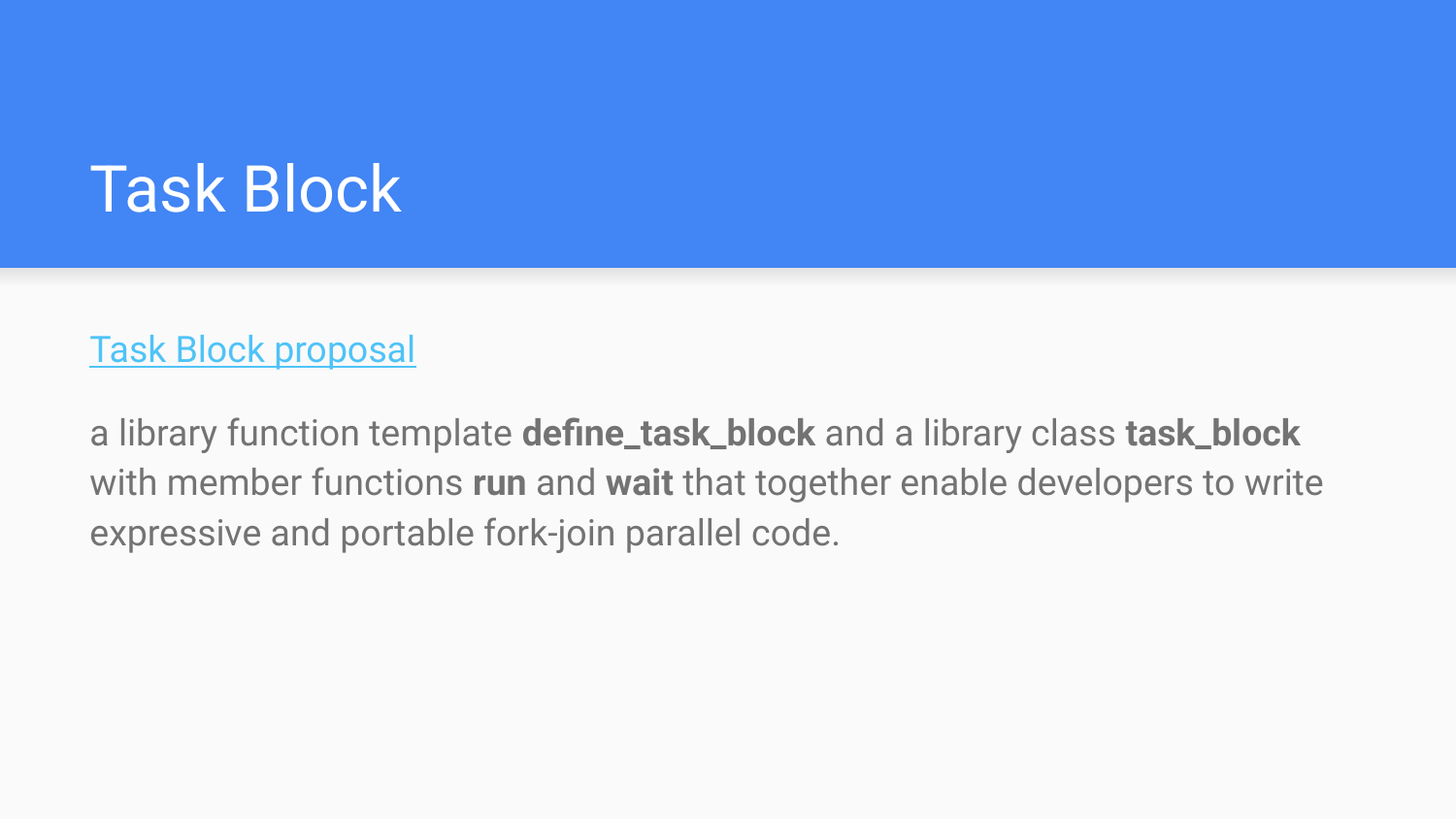

# Task Block
Task Block proposal
a library function template define_task_block and a library class task_block with member functions run and wait that together enable developers to write expressive and portable fork-join parallel code.